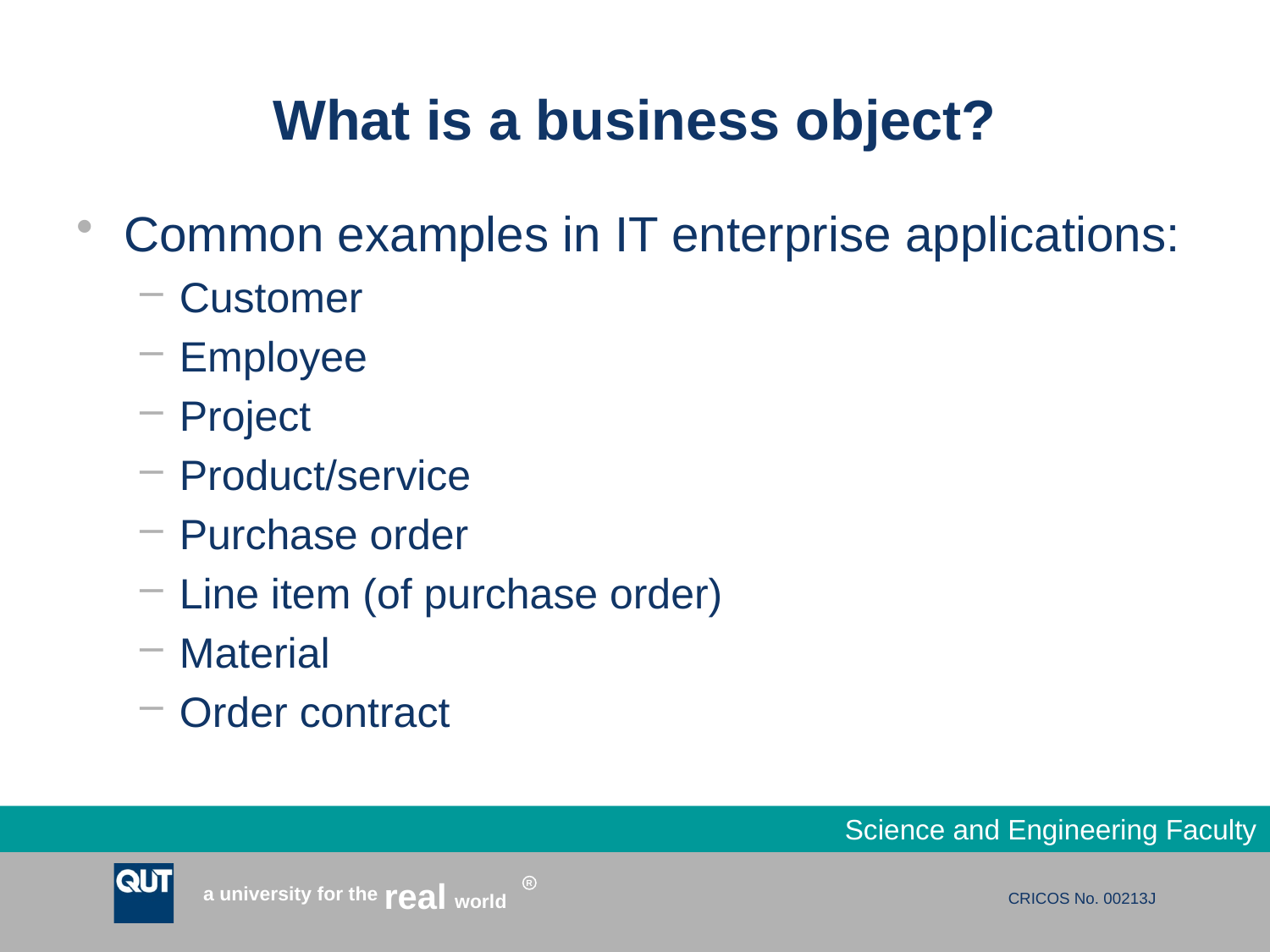

# What is a business object?
Common examples in IT enterprise applications:
Customer
Employee
Project
Product/service
Purchase order
Line item (of purchase order)
Material
Order contract